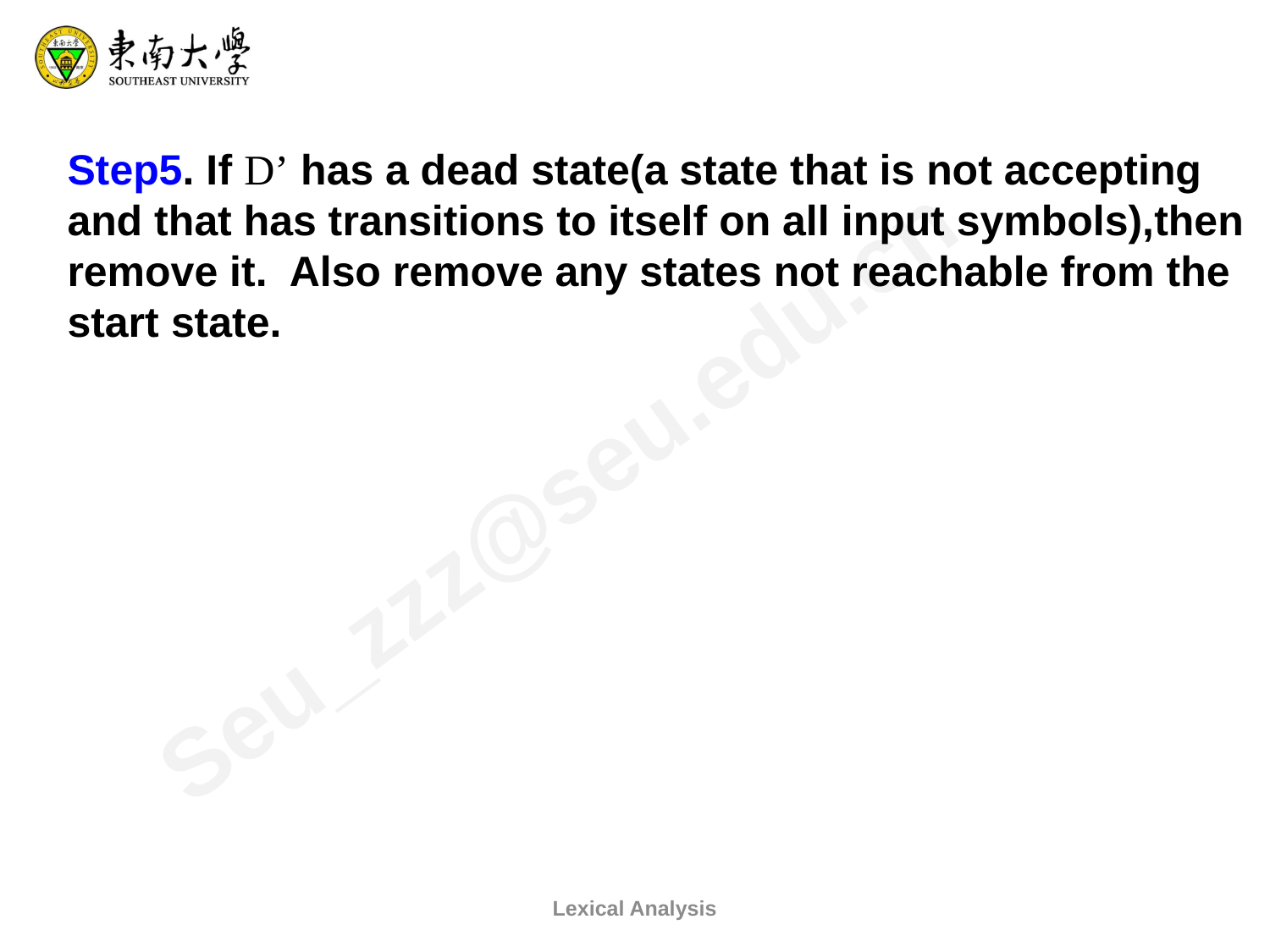

Step5. If D’ has a dead state(a state that is not accepting and that has transitions to itself on all input symbols),then remove it.  Also remove any states not reachable from the start state.

Lexical Analysis
67